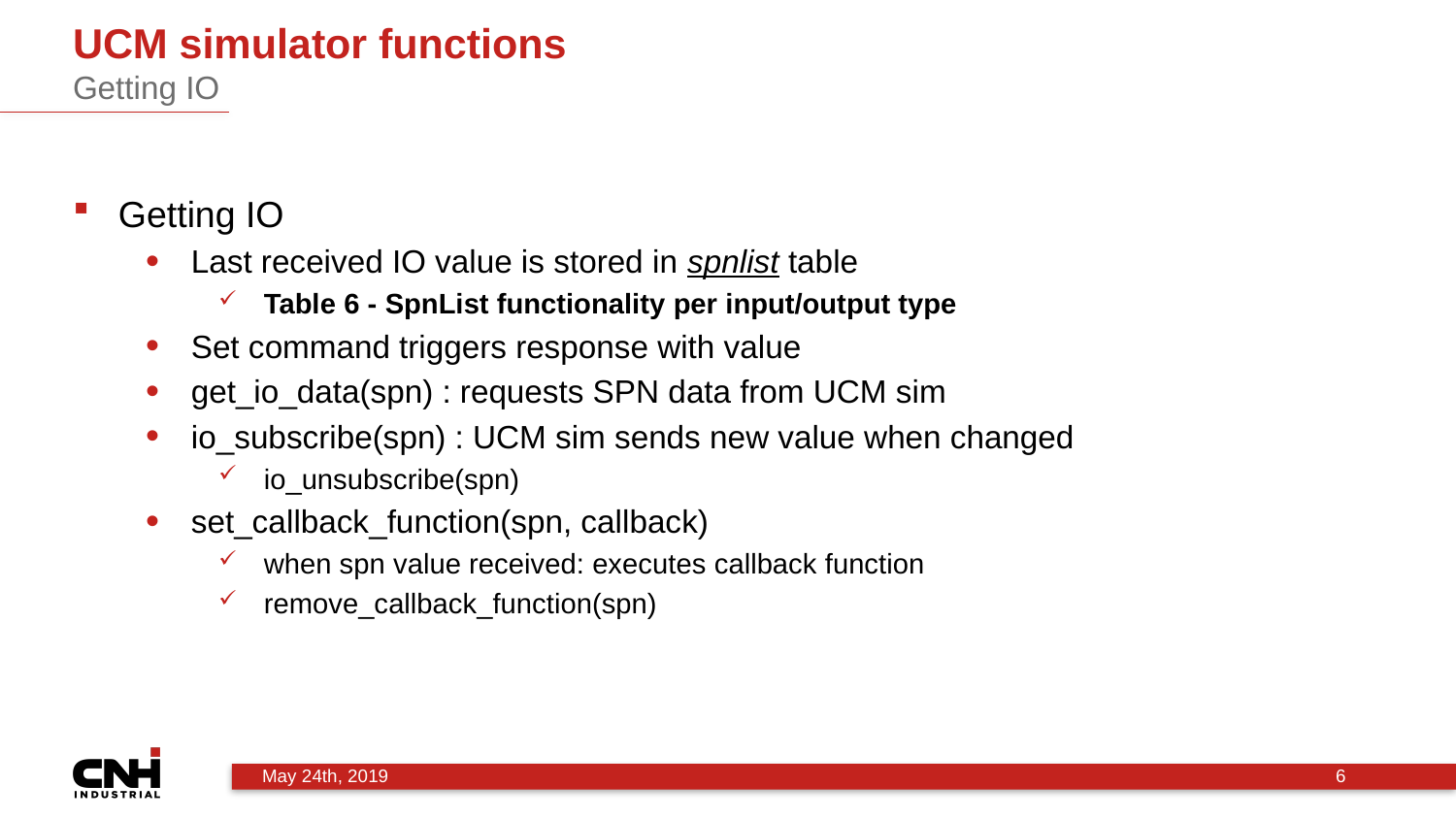

# UCM simulator functions
Getting IO
Getting IO
Last received IO value is stored in spnlist table
Table 6 - SpnList functionality per input/output type
Set command triggers response with value
get_io_data(spn) : requests SPN data from UCM sim
io_subscribe(spn) : UCM sim sends new value when changed
io_unsubscribe(spn)
set_callback_function(spn, callback)
when spn value received: executes callback function
remove_callback_function(spn)
6